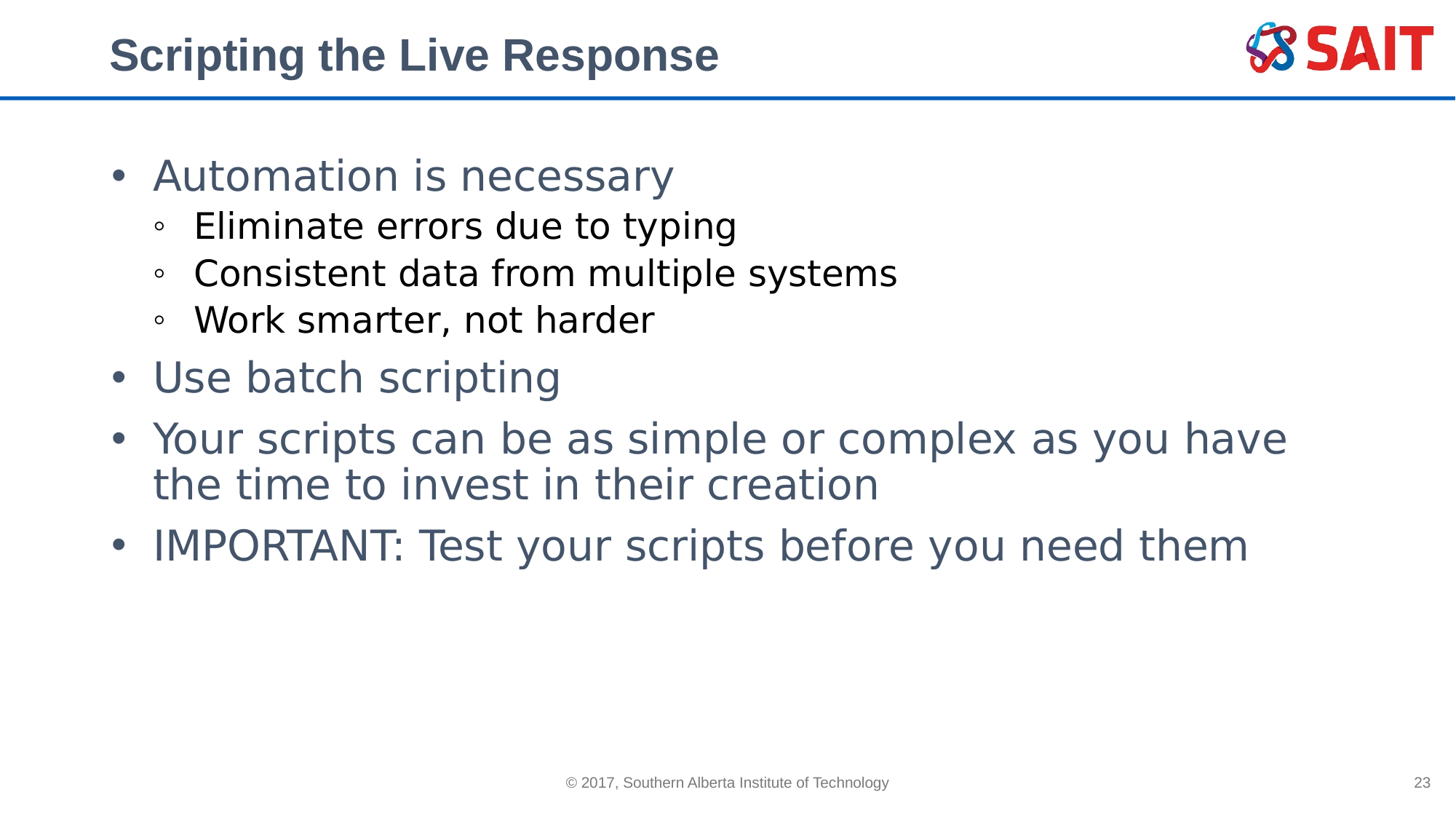

# Scripting the Live Response
Automation is necessary
Eliminate errors due to typing
Consistent data from multiple systems
Work smarter, not harder
Use batch scripting
Your scripts can be as simple or complex as you have the time to invest in their creation
IMPORTANT: Test your scripts before you need them